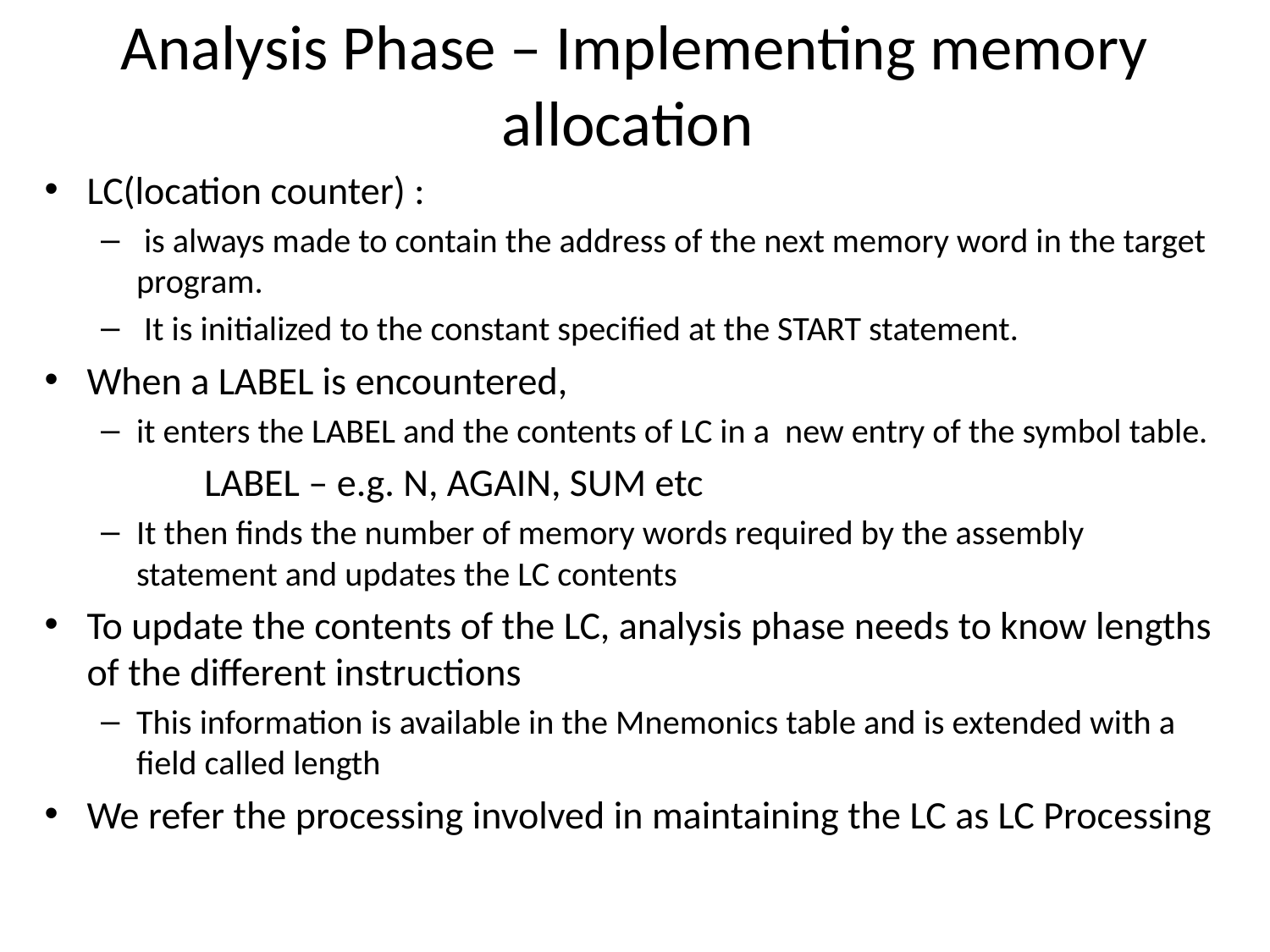

# Analysis Phase – Implementing memory allocation
LC(location counter) :
 is always made to contain the address of the next memory word in the target program.
 It is initialized to the constant specified at the START statement.
When a LABEL is encountered,
it enters the LABEL and the contents of LC in a  new entry of the symbol table.
                  LABEL – e.g. N, AGAIN, SUM etc
It then finds the number of memory words required by the assembly statement and updates the LC contents
To update the contents of the LC, analysis phase needs to know lengths of the different instructions
This information is available in the Mnemonics table and is extended with a field called length
We refer the processing involved in maintaining the LC as LC Processing